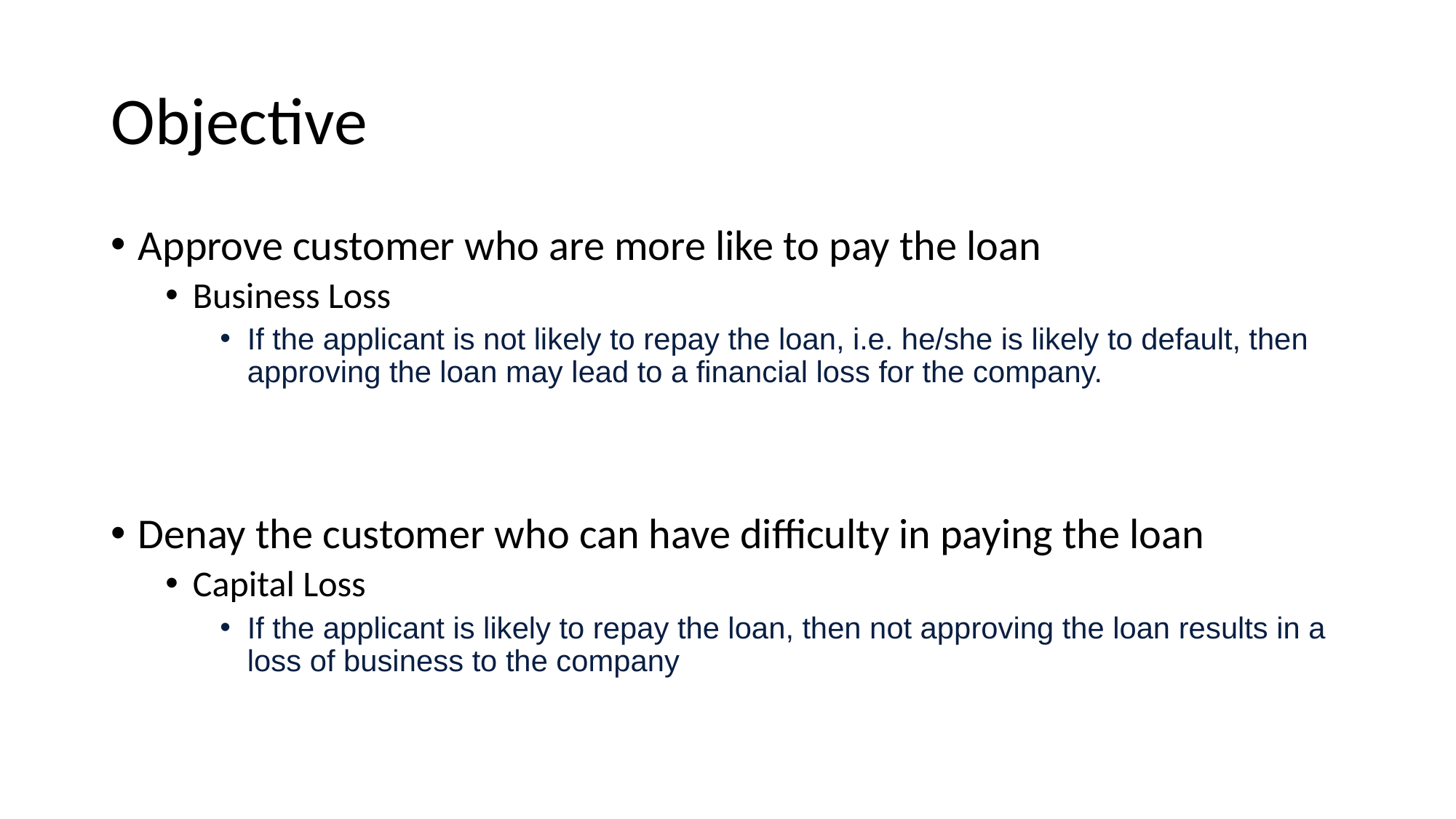

# Objective
Approve customer who are more like to pay the loan
Business Loss
If the applicant is not likely to repay the loan, i.e. he/she is likely to default, then approving the loan may lead to a financial loss for the company.

Denay the customer who can have difficulty in paying the loan
Capital Loss
If the applicant is likely to repay the loan, then not approving the loan results in a loss of business to the company